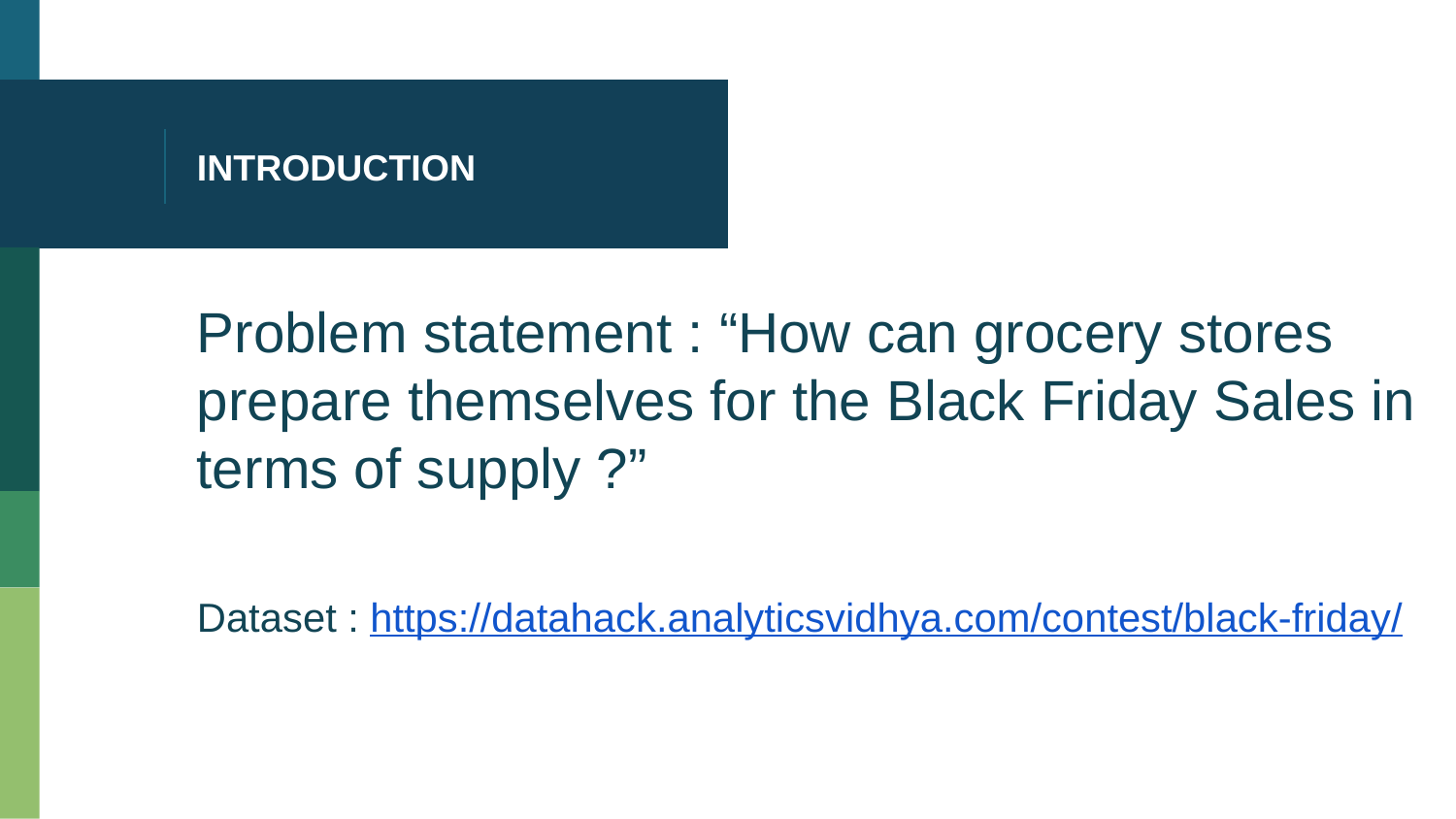

# INTRODUCTION
Problem statement : “How can grocery stores prepare themselves for the Black Friday Sales in terms of supply ?”

Dataset : https://datahack.analyticsvidhya.com/contest/black-friday/